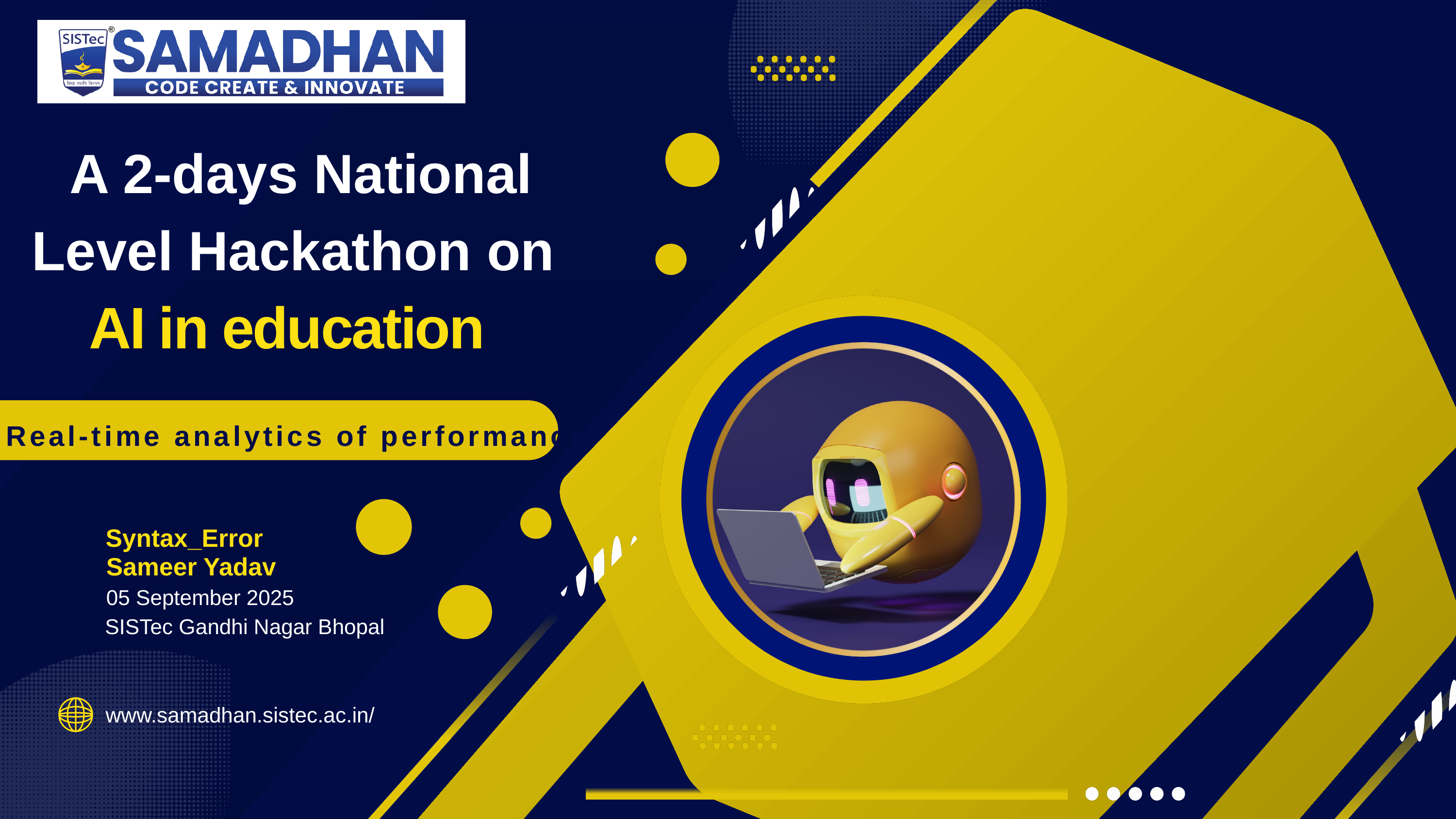

A 2-days National Level Hackathon on

    AI in education

Real-time analytics of performance

Syntax_Error
Sameer Yadav

05 September 2025

SISTec Gandhi Nagar Bhopal

www.samadhan.sistec.ac.in/